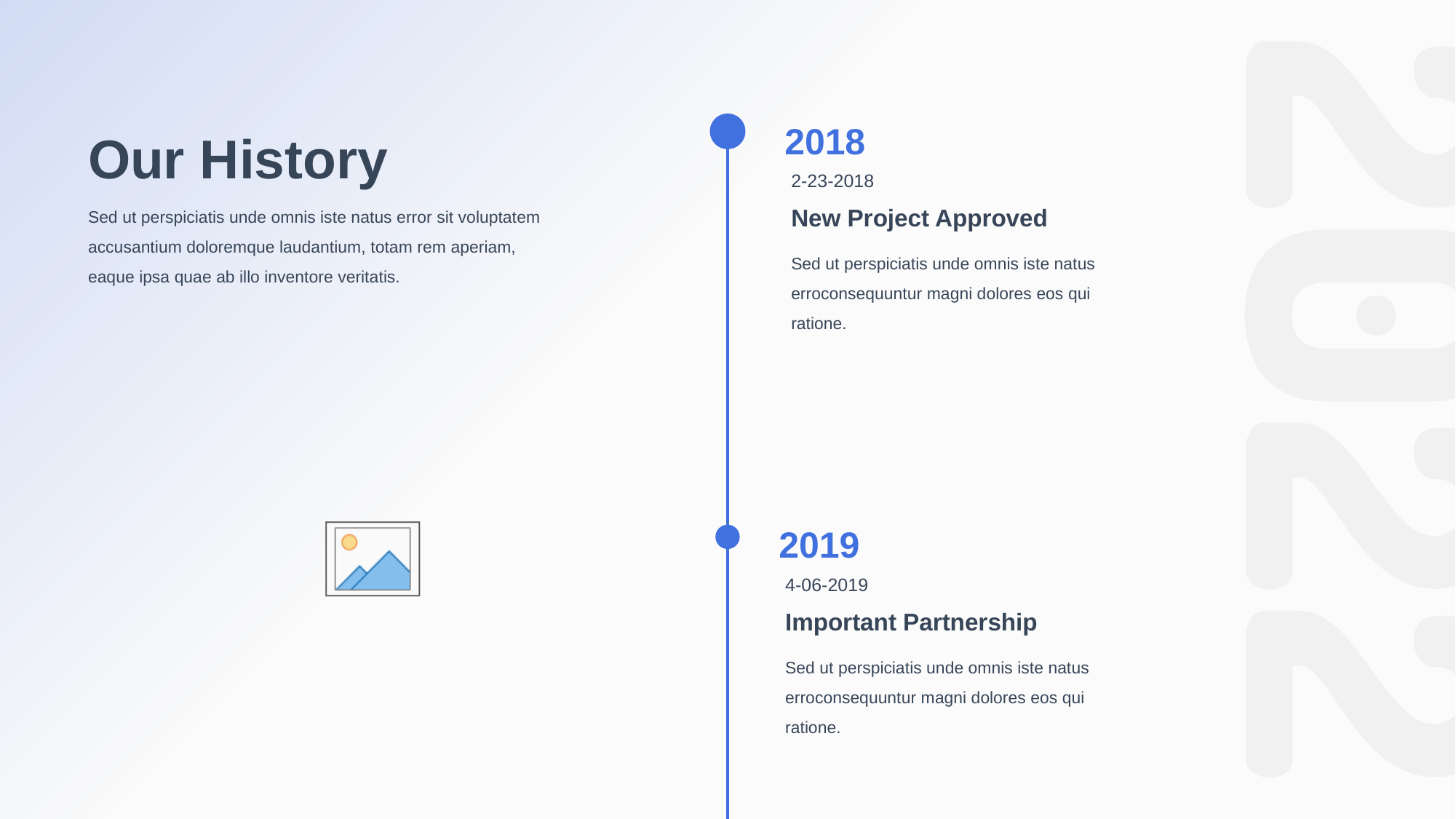

2018
2-23-2018
New Project Approved
Sed ut perspiciatis unde omnis iste natus erroconsequuntur magni dolores eos qui ratione.

Our History
Sed ut perspiciatis unde omnis iste natus error sit voluptatem accusantium doloremque laudantium, totam rem aperiam, eaque ipsa quae ab illo inventore veritatis.

2019

4-06-2019
Important Partnership
Sed ut perspiciatis unde omnis iste natus erroconsequuntur magni dolores eos qui ratione.